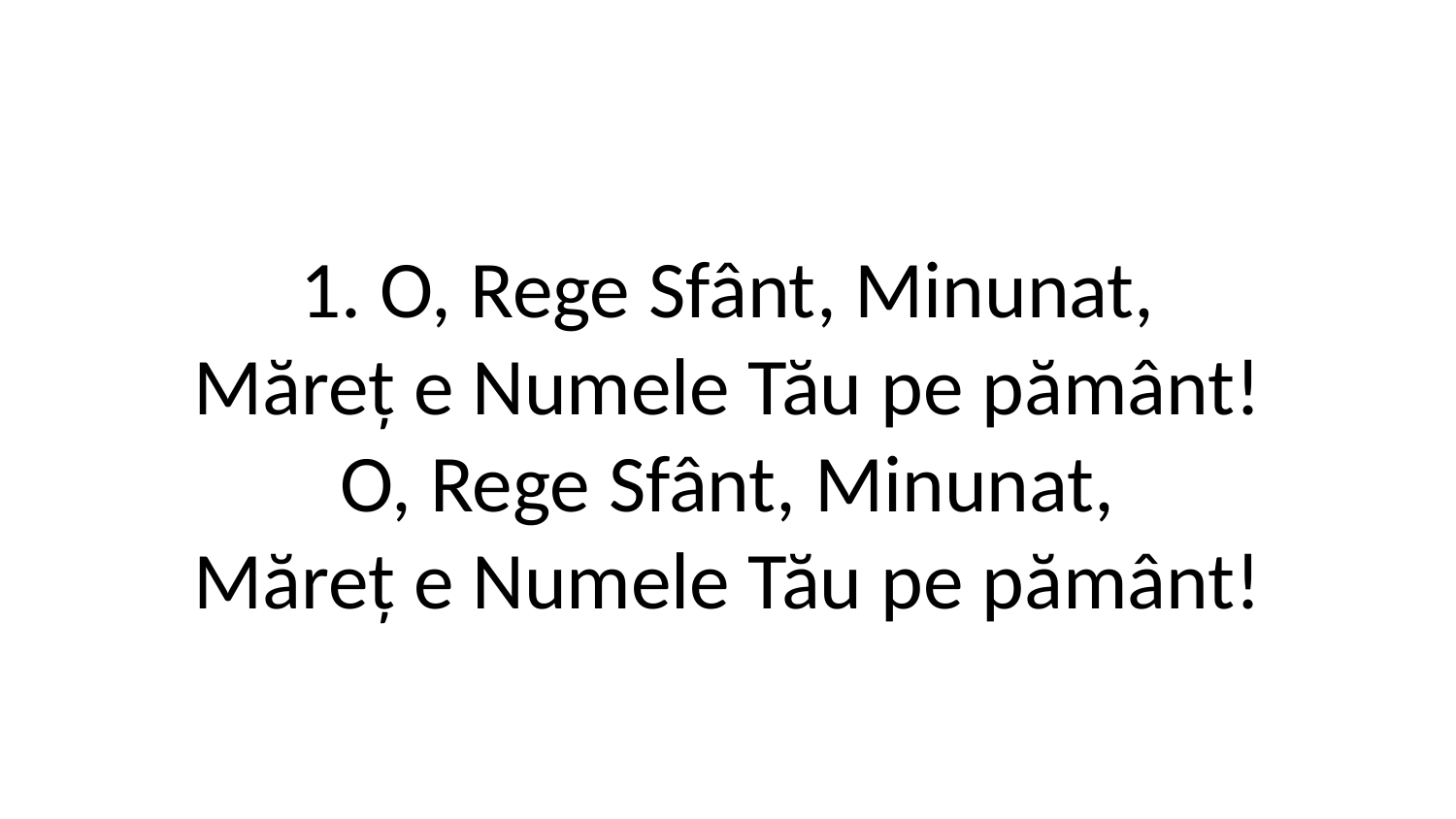

1. O, Rege Sfânt, Minunat,
Măreț e Numele Tău pe pământ!
O, Rege Sfânt, Minunat,
Măreț e Numele Tău pe pământ!